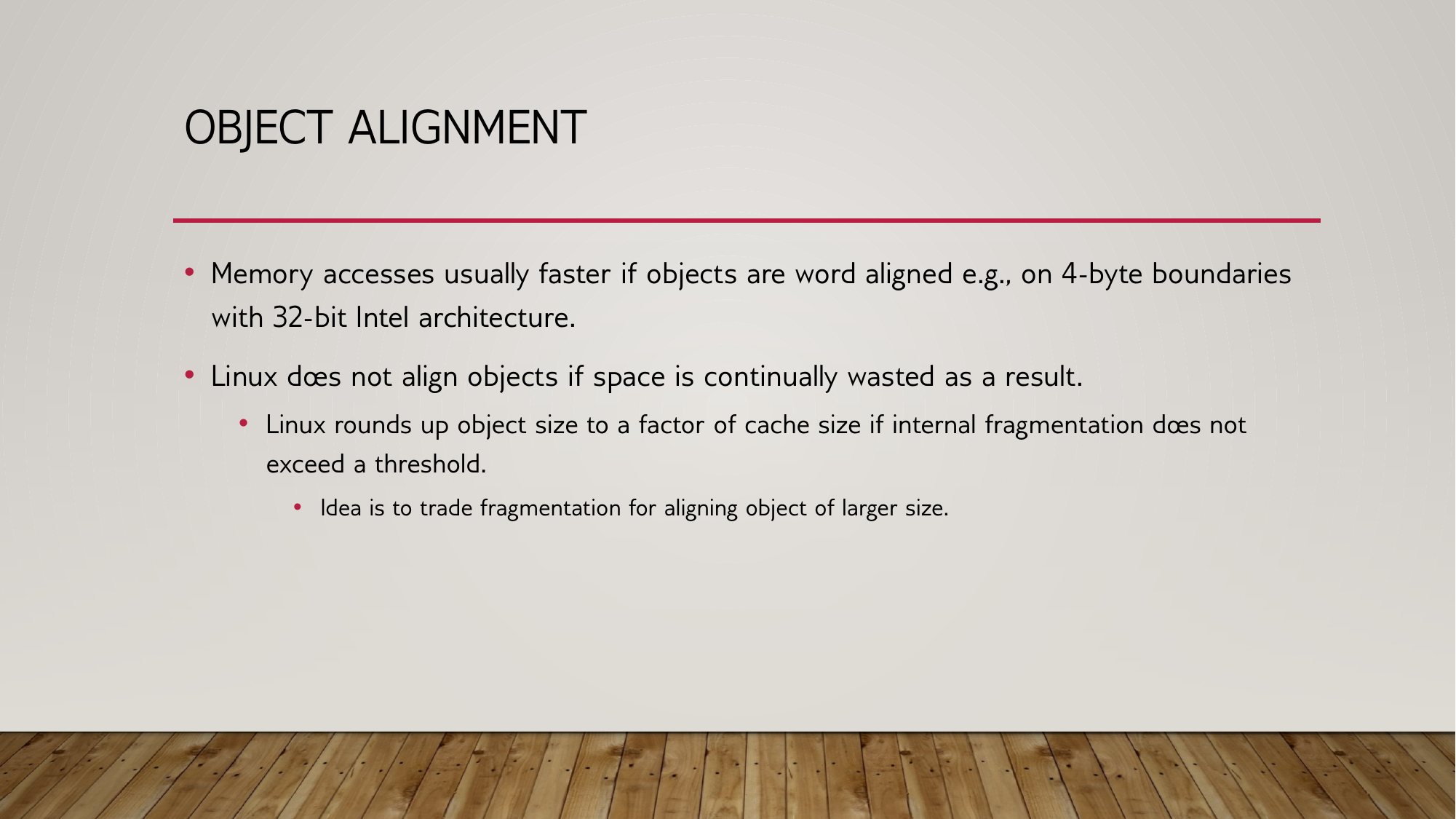

# Object Alignment
Memory accesses usually faster if objects are word aligned e.g., on 4-byte boundaries with 32-bit Intel architecture.
Linux does not align objects if space is continually wasted as a result.
Linux rounds up object size to a factor of cache size if internal fragmentation does not exceed a threshold.
Idea is to trade fragmentation for aligning object of larger size.